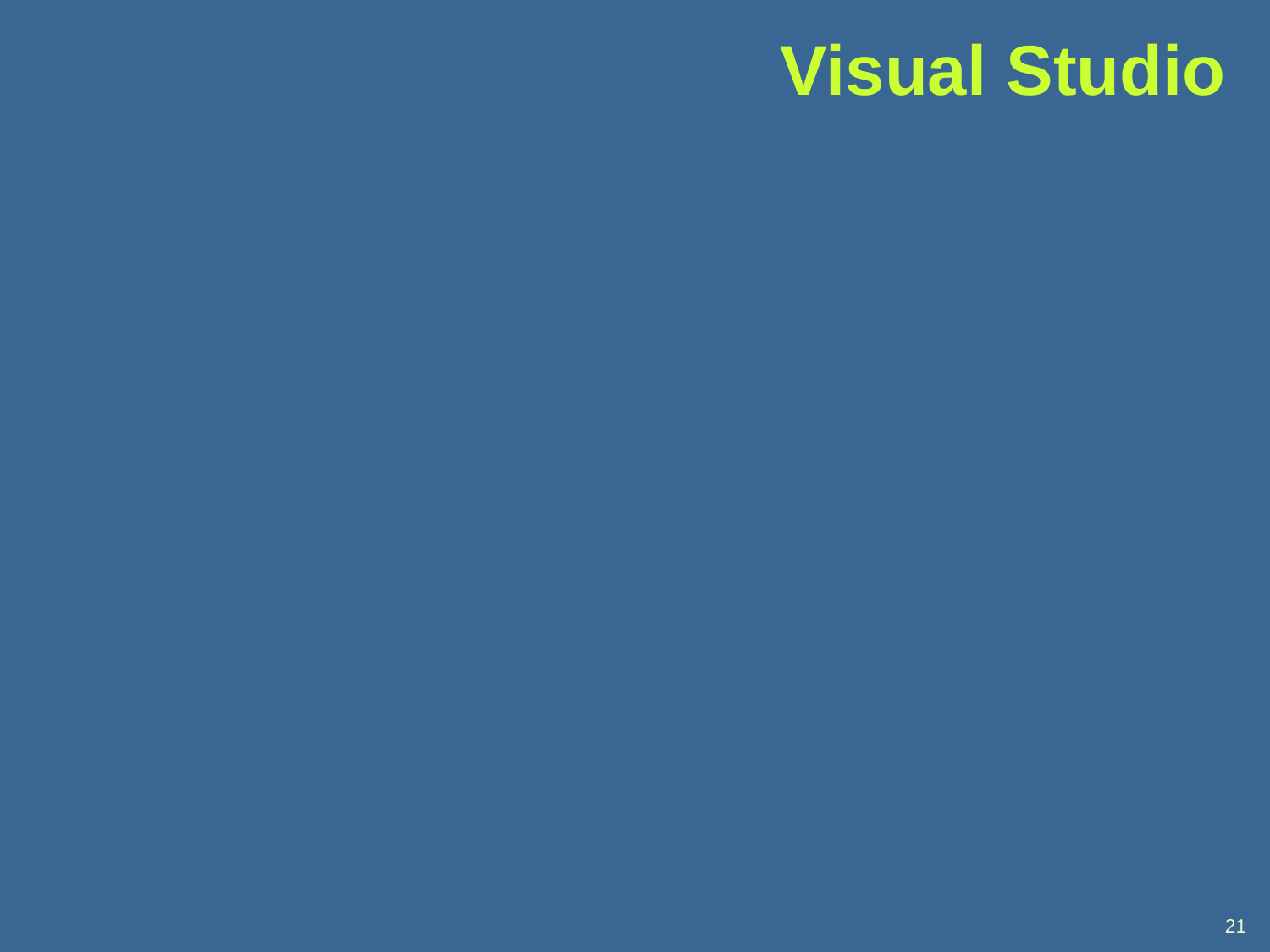

# Visual Studio
Visual Studio – Integrated Development Environment (IDE)
Development tool that helps us to:
Write code
Design user interface
Compile code
Execute / test / debug applications
Browse the help
Manage project's files
21